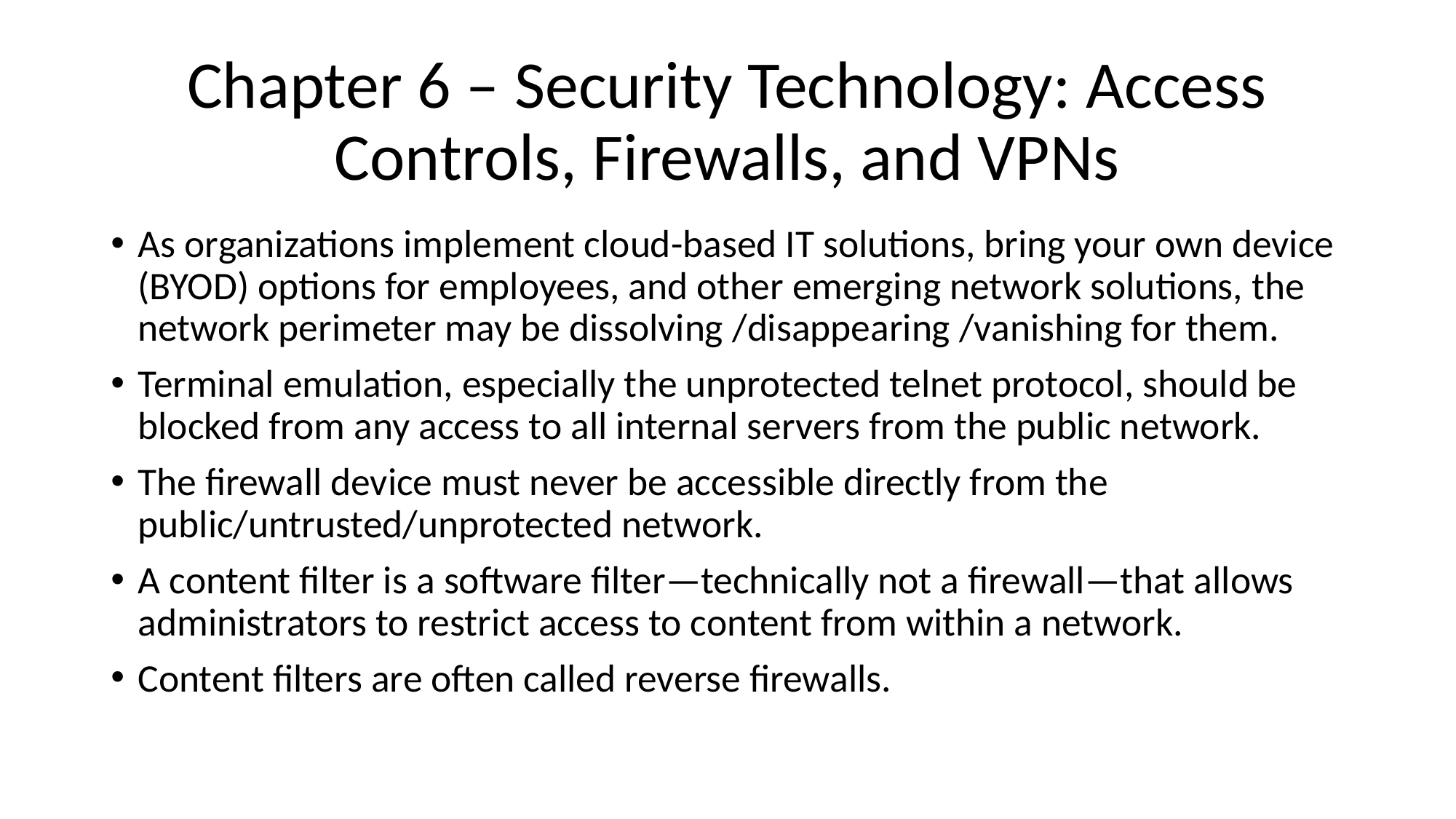

# Chapter 6 – Security Technology: Access Controls, Firewalls, and VPNs
As organizations implement cloud-based IT solutions, bring your own device (BYOD) options for employees, and other emerging network solutions, the network perimeter may be dissolving /disappearing /vanishing for them.
Terminal emulation, especially the unprotected telnet protocol, should be blocked from any access to all internal servers from the public network.
The firewall device must never be accessible directly from the public/untrusted/unprotected network.
A content filter is a software filter—technically not a firewall—that allows administrators to restrict access to content from within a network.
Content filters are often called reverse firewalls.